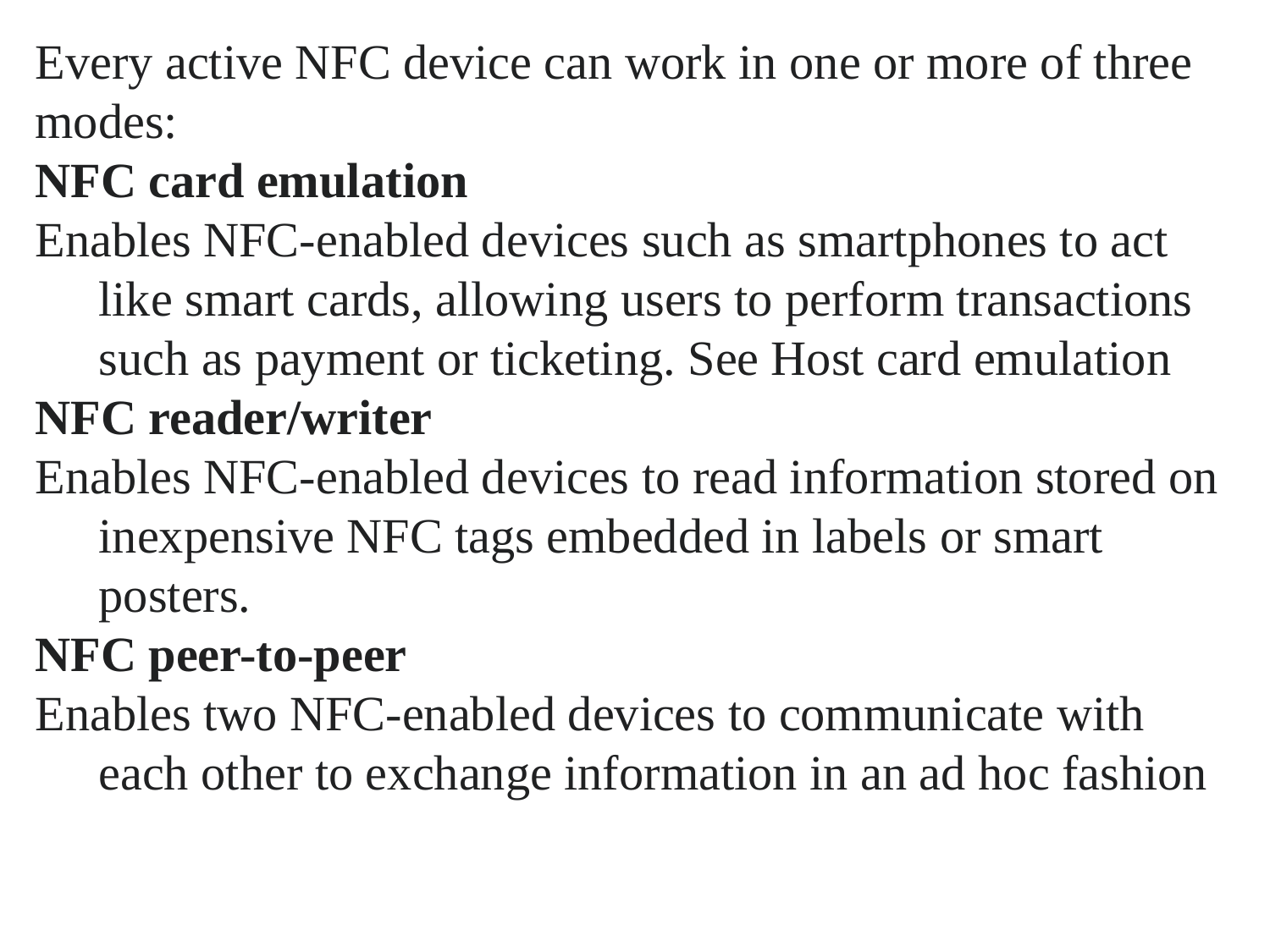

Every active NFC device can work in one or more of three modes:
NFC card emulation
Enables NFC-enabled devices such as smartphones to act like smart cards, allowing users to perform transactions such as payment or ticketing. See Host card emulation
NFC reader/writer
Enables NFC-enabled devices to read information stored on inexpensive NFC tags embedded in labels or smart posters.
NFC peer-to-peer
Enables two NFC-enabled devices to communicate with each other to exchange information in an ad hoc fashion